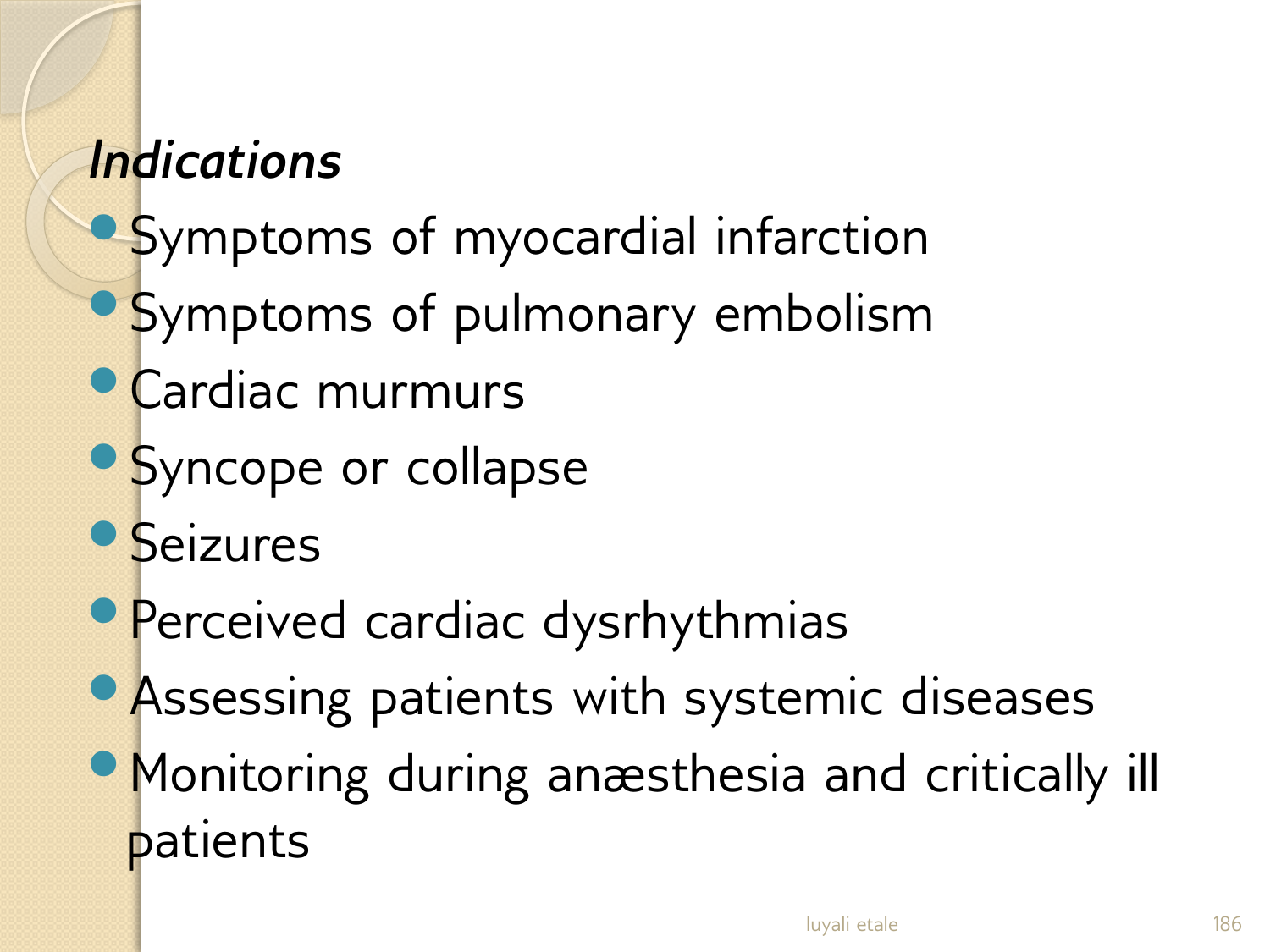

Indications
Symptoms of myocardial infarction
Symptoms of pulmonary embolism
Cardiac murmurs
Syncope or collapse
Seizures
Perceived cardiac dysrhythmias
Assessing patients with systemic diseases
Monitoring during anaesthesia and critically ill patients
luyali etale
186